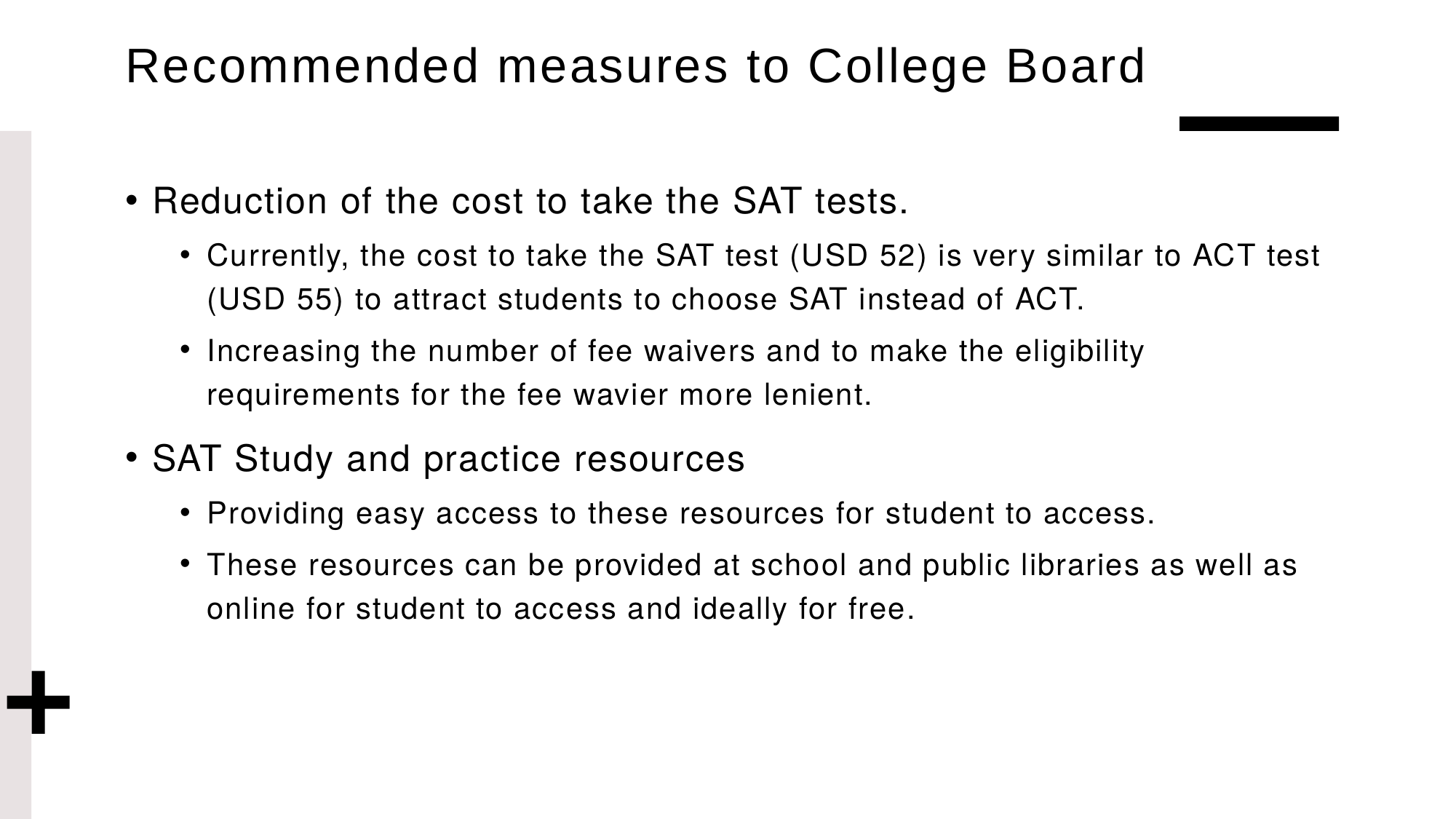

# Recommended measures to College Board

Reduction of the cost to take the SAT tests.
Currently, the cost to take the SAT test (USD 52) is very similar to ACT test (USD 55) to attract students to choose SAT instead of ACT.
Increasing the number of fee waivers and to make the eligibility requirements for the fee wavier more lenient.
SAT Study and practice resources
Providing easy access to these resources for student to access.
These resources can be provided at school and public libraries as well as online for student to access and ideally for free.